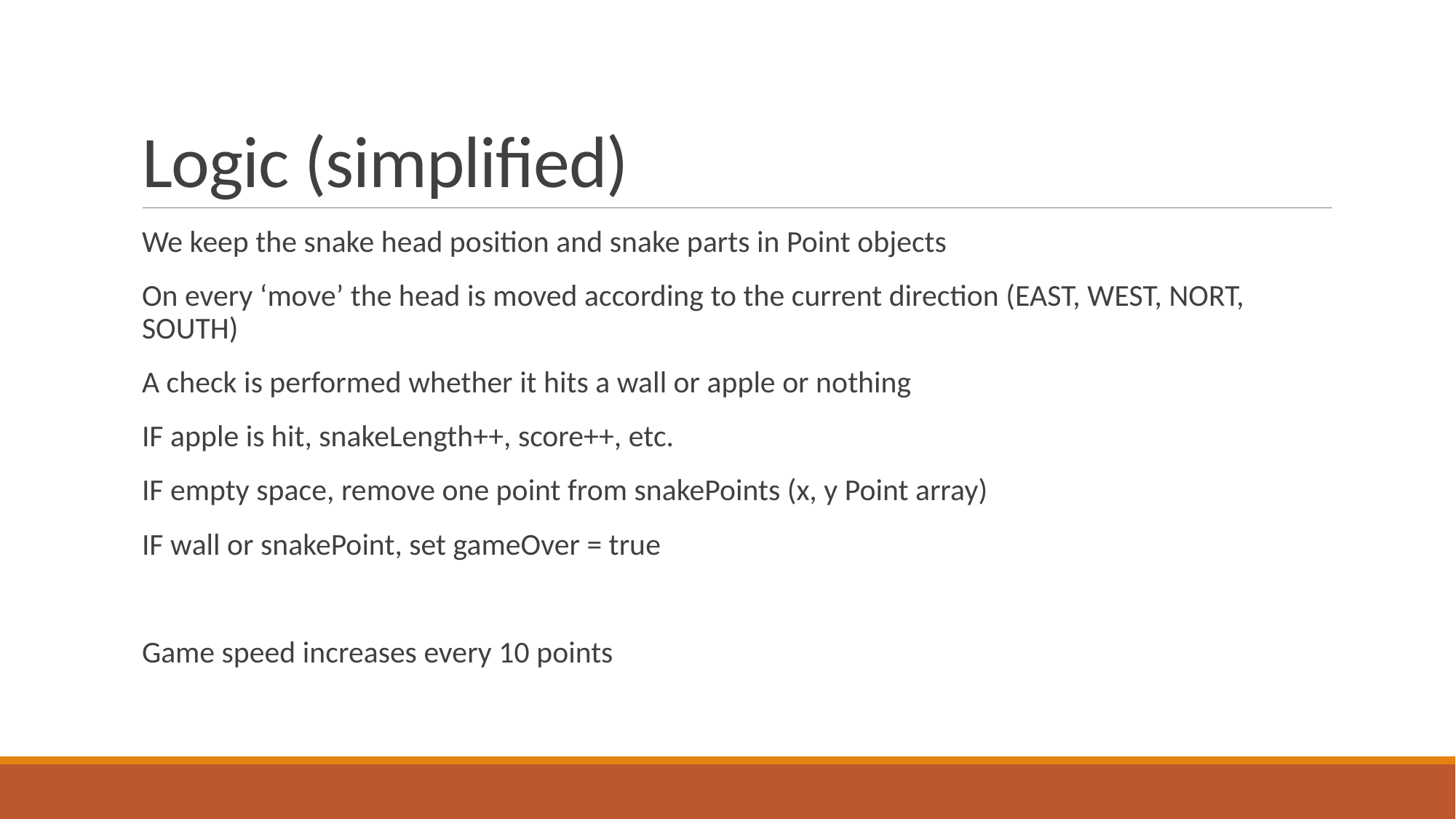

# Logic (simplified)
We keep the snake head position and snake parts in Point objects
On every ‘move’ the head is moved according to the current direction (EAST, WEST, NORT, SOUTH)
A check is performed whether it hits a wall or apple or nothing
IF apple is hit, snakeLength++, score++, etc.
IF empty space, remove one point from snakePoints (x, y Point array)
IF wall or snakePoint, set gameOver = true

Game speed increases every 10 points